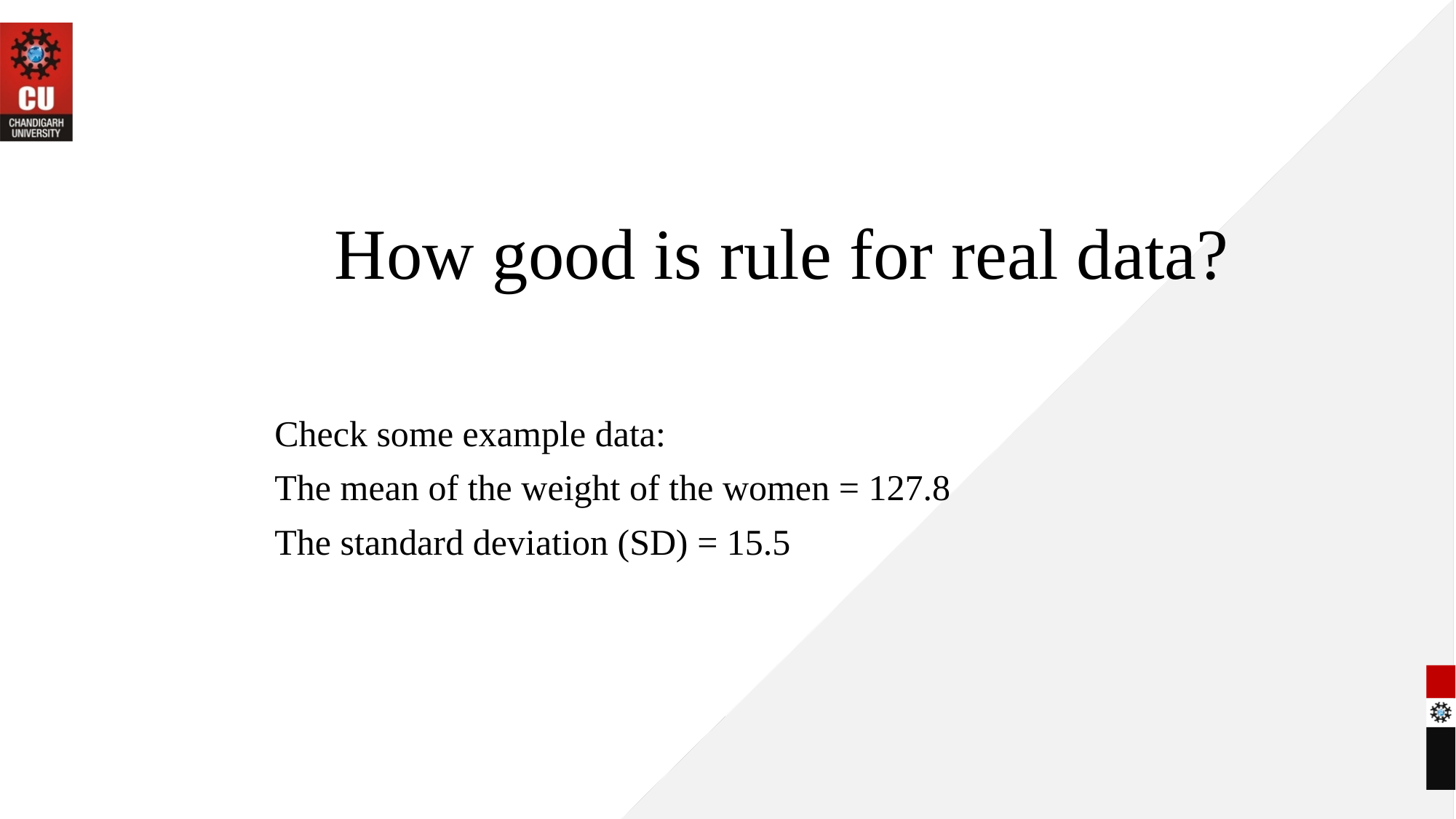

# How good is rule for real data?
Check some example data:
The mean of the weight of the women = 127.8
The standard deviation (SD) = 15.5